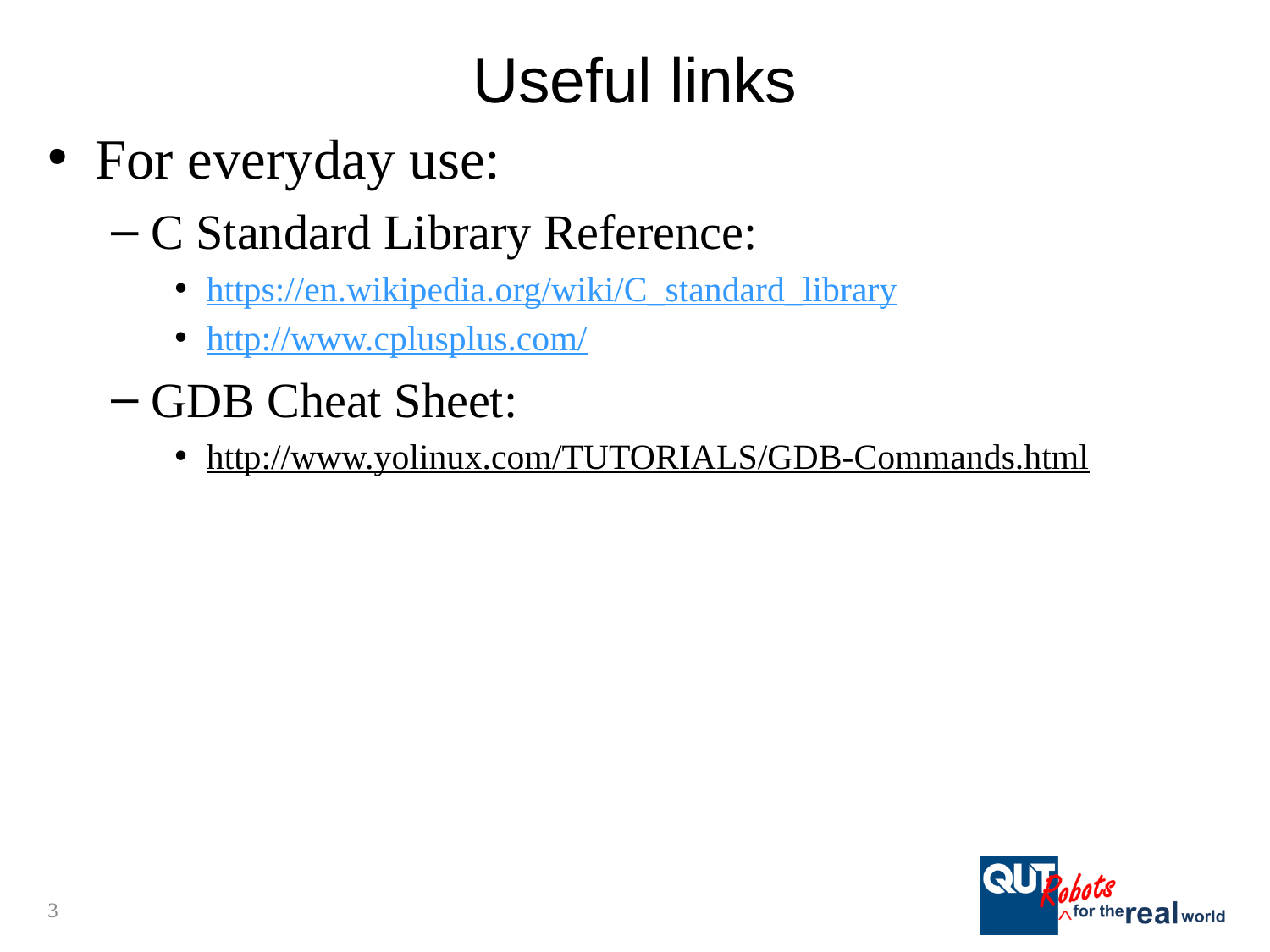

# Useful links
For everyday use:
C Standard Library Reference:
https://en.wikipedia.org/wiki/C_standard_library
http://www.cplusplus.com/
GDB Cheat Sheet:
http://www.yolinux.com/TUTORIALS/GDB-Commands.html
3